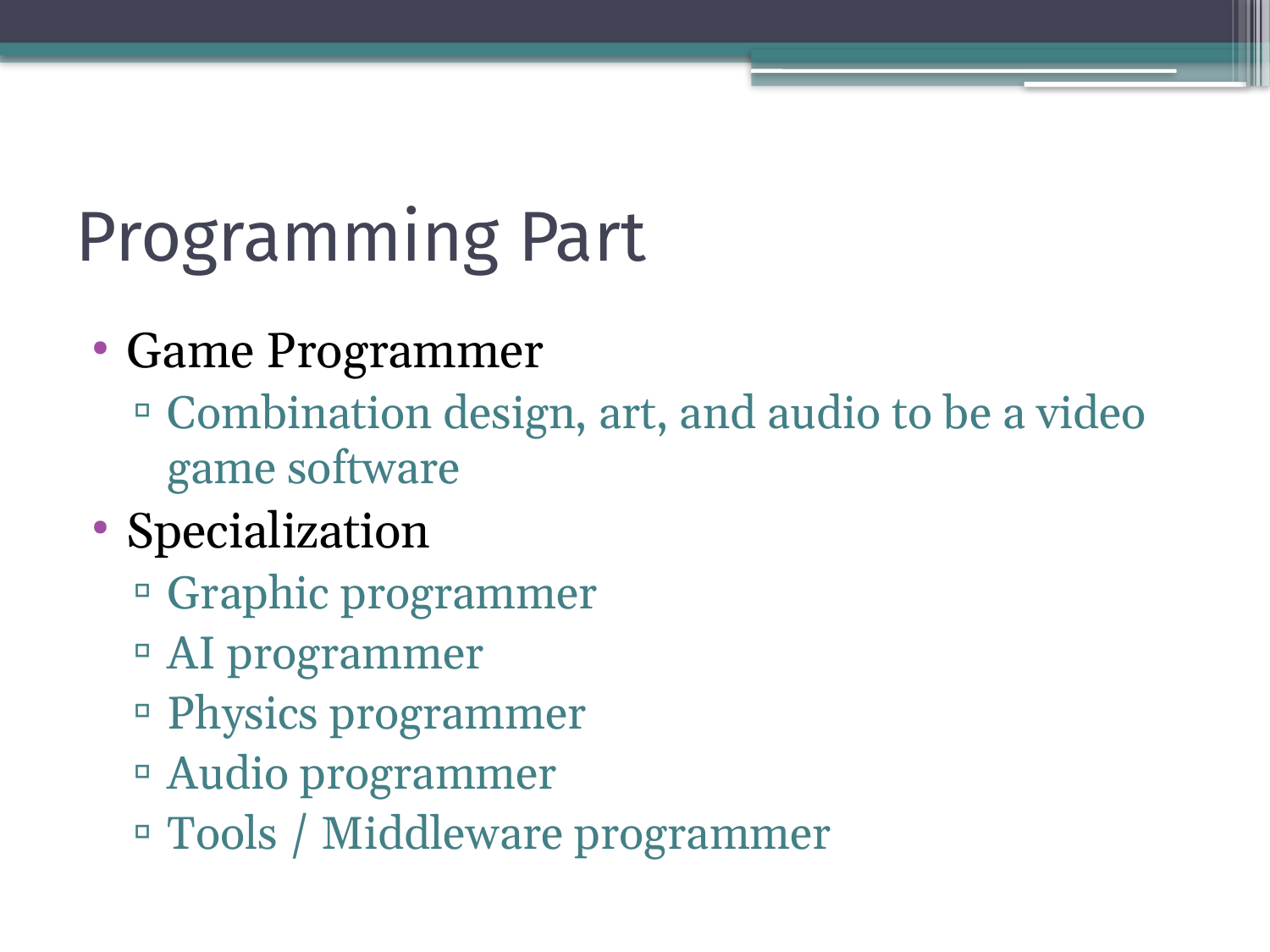

# Programming Part
Game Programmer
Combination design, art, and audio to be a video game software
Specialization
Graphic programmer
AI programmer
Physics programmer
Audio programmer
Tools / Middleware programmer